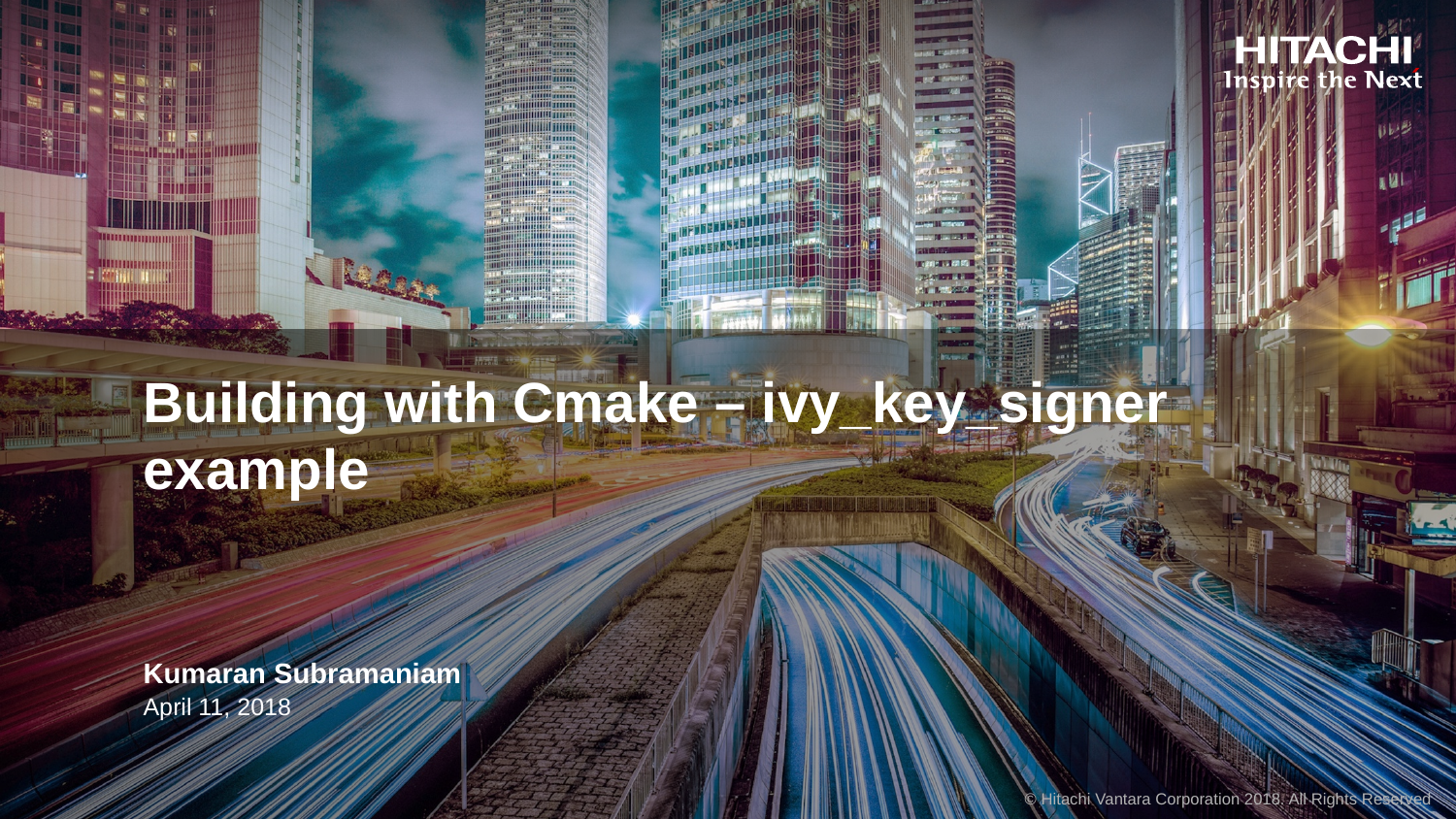

# Building with Cmake – ivy_key_signer example
Kumaran Subramaniam
April 11, 2018